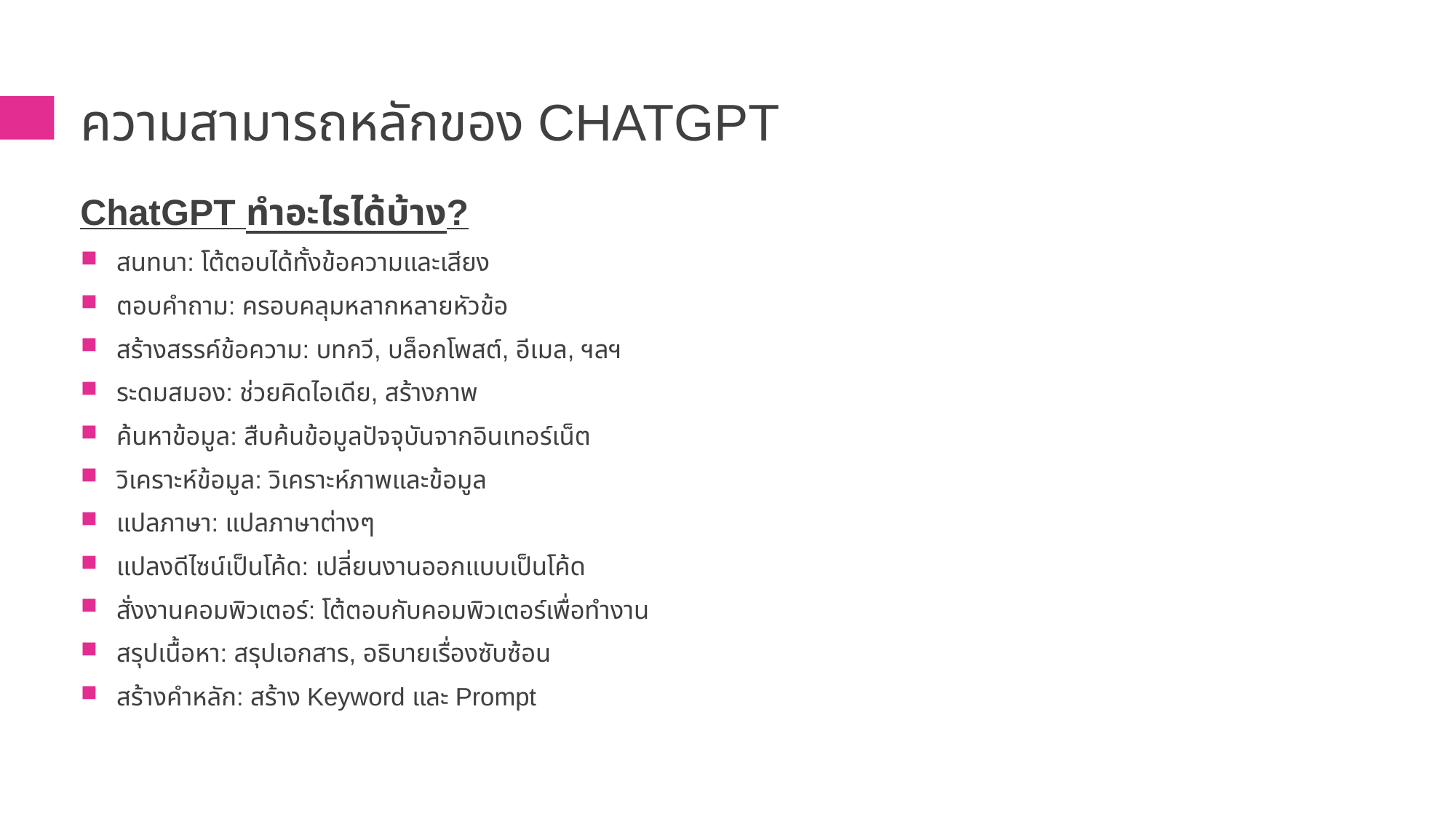

# ความสามารถหลักของ ChatGPT
ChatGPT ทำอะไรได้บ้าง?
สนทนา: โต้ตอบได้ทั้งข้อความและเสียง
ตอบคำถาม: ครอบคลุมหลากหลายหัวข้อ
สร้างสรรค์ข้อความ: บทกวี, บล็อกโพสต์, อีเมล, ฯลฯ
ระดมสมอง: ช่วยคิดไอเดีย, สร้างภาพ
ค้นหาข้อมูล: สืบค้นข้อมูลปัจจุบันจากอินเทอร์เน็ต
วิเคราะห์ข้อมูล: วิเคราะห์ภาพและข้อมูล
แปลภาษา: แปลภาษาต่างๆ
แปลงดีไซน์เป็นโค้ด: เปลี่ยนงานออกแบบเป็นโค้ด
สั่งงานคอมพิวเตอร์: โต้ตอบกับคอมพิวเตอร์เพื่อทำงาน
สรุปเนื้อหา: สรุปเอกสาร, อธิบายเรื่องซับซ้อน
สร้างคำหลัก: สร้าง Keyword และ Prompt